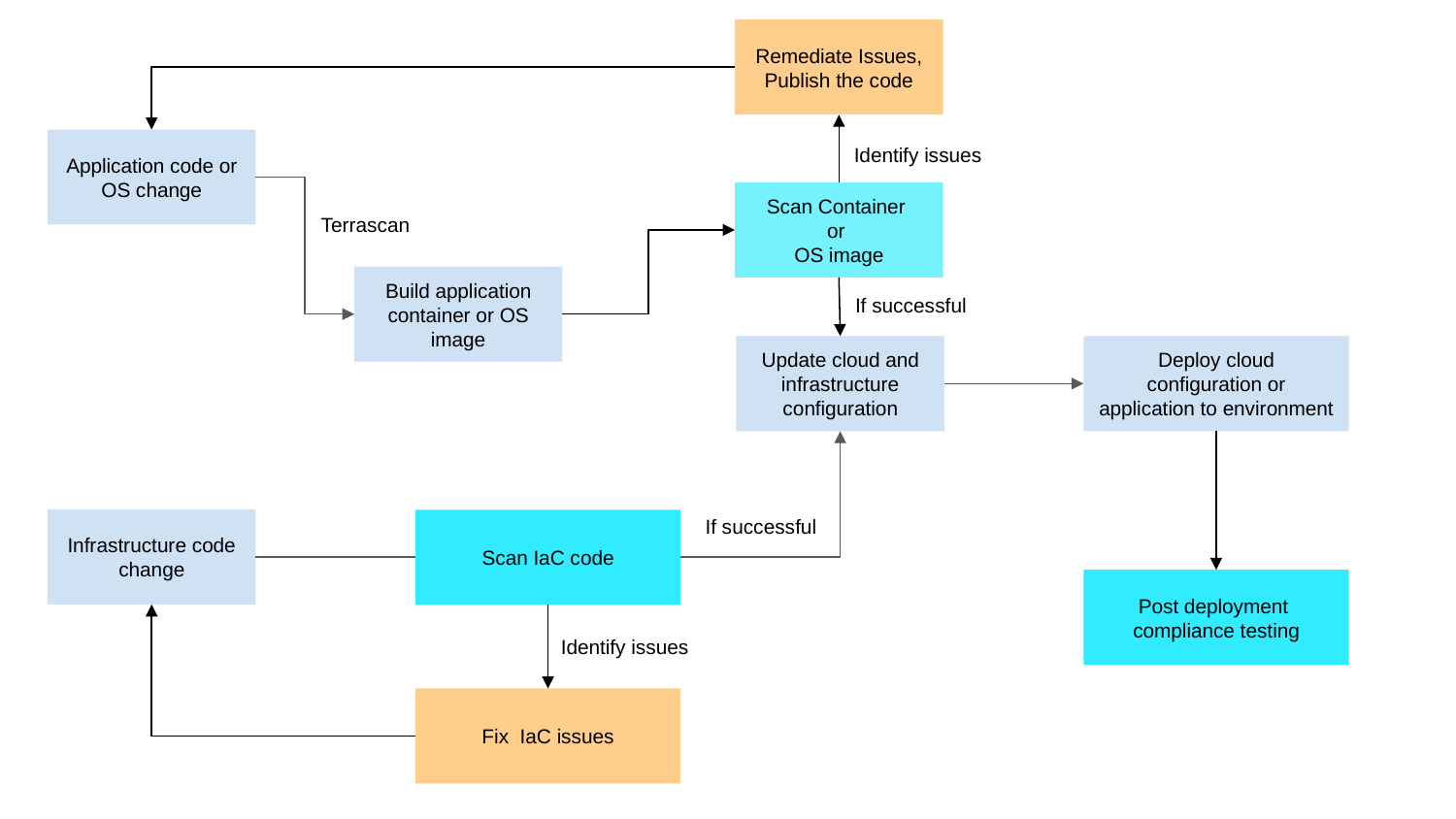

Remediate Issues,
Publish the code
Application code or OS change
Identify issues
Scan Container
or
OS image
Terrascan
Build application container or OS image
If successful
Update cloud and infrastructure configuration
Deploy cloud configuration or application to environment
If successful
Infrastructure code change
Scan IaC code
Post deployment
compliance testing
Identify issues
Fix  IaC issues